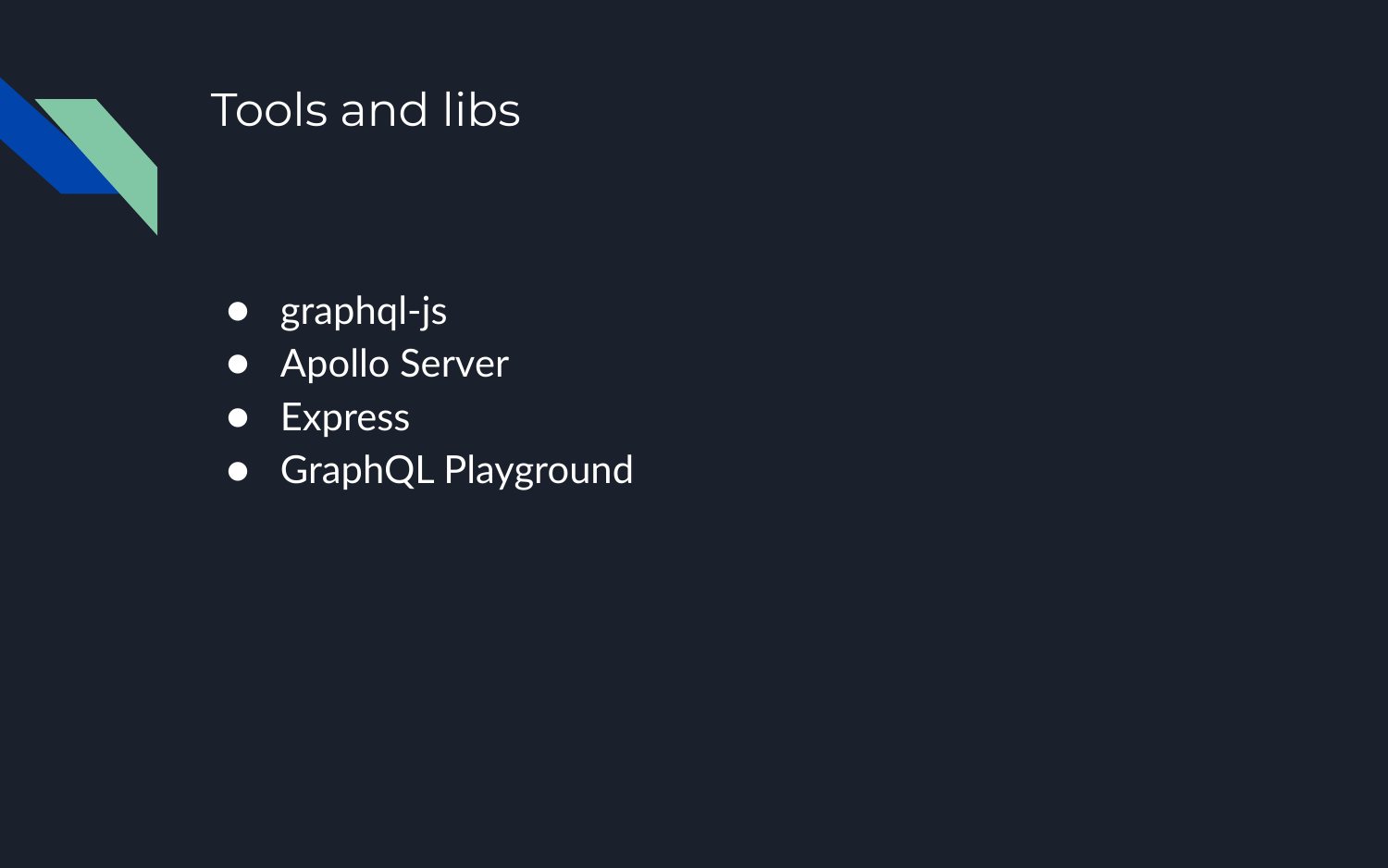

# Tools and libs
graphql-js
Apollo Server
Express
GraphQL Playground